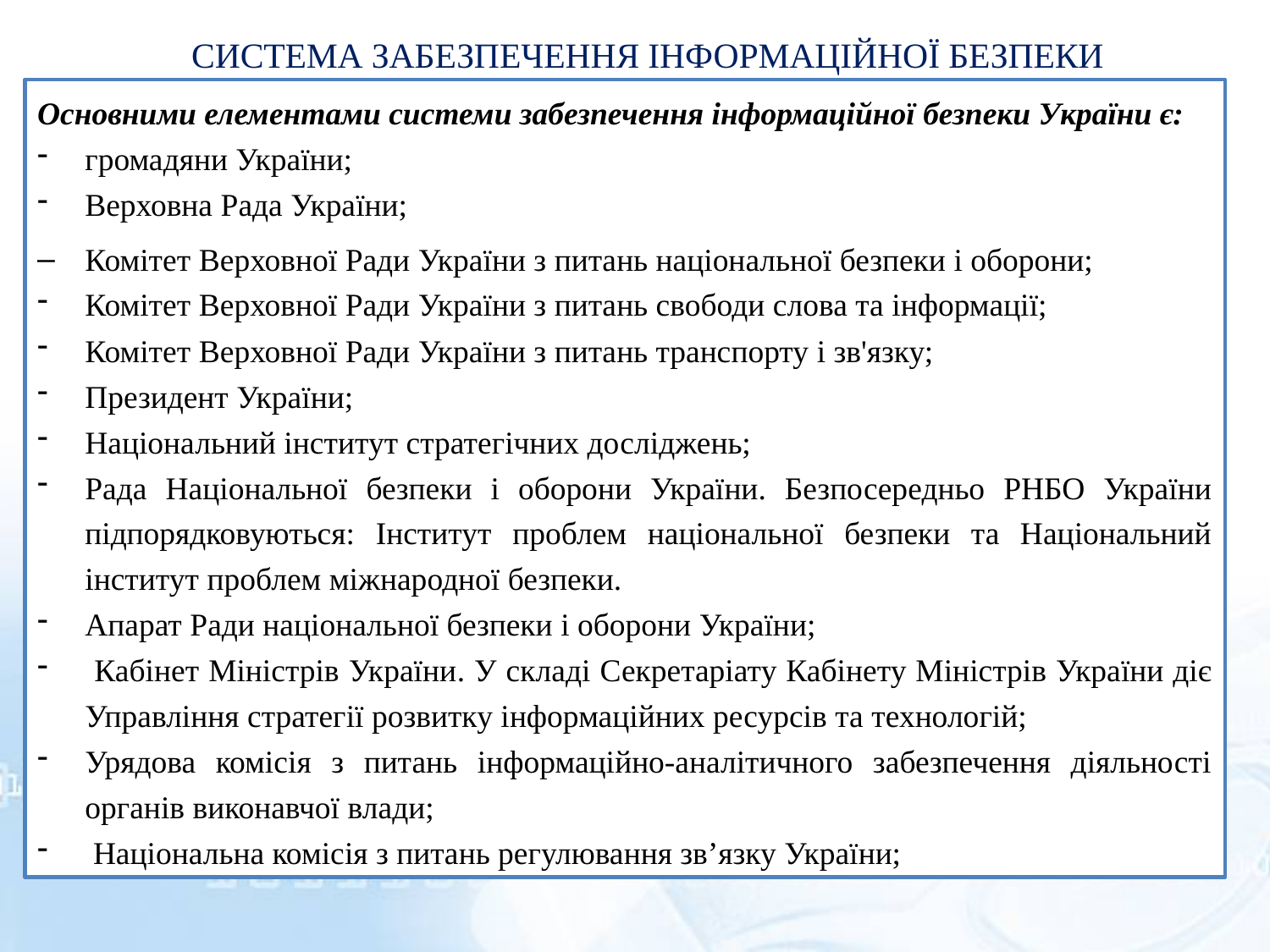

СИСТЕМА ЗАБЕЗПЕЧЕННЯ ІНФОРМАЦІЙНОЇ БЕЗПЕКИ
Основними елементами системи забезпечення інформаційної безпеки України є:
громадяни України;
Верховна Рада України;
Комітет Верховної Ради України з питань національної безпеки і оборони;
Комітет Верховної Ради України з питань свободи слова та інформації;
Комітет Верховної Ради України з питань транспорту і зв'язку;
Президент України;
Національний інститут стратегічних досліджень;
Рада Національної безпеки і оборони України. Безпосередньо РНБО України підпорядковуються: Інститут проблем національної безпеки та Національний інститут проблем міжнародної безпеки.
Апарат Ради національної безпеки і оборони України;
 Кабінет Міністрів України. У складі Секретаріату Кабінету Міністрів України діє Управління стратегії розвитку інформаційних ресурсів та технологій;
Урядова комісія з питань інформаційно-аналітичного забезпечення діяльності органів виконавчої влади;
 Національна комісія з питань регулювання зв’язку України;